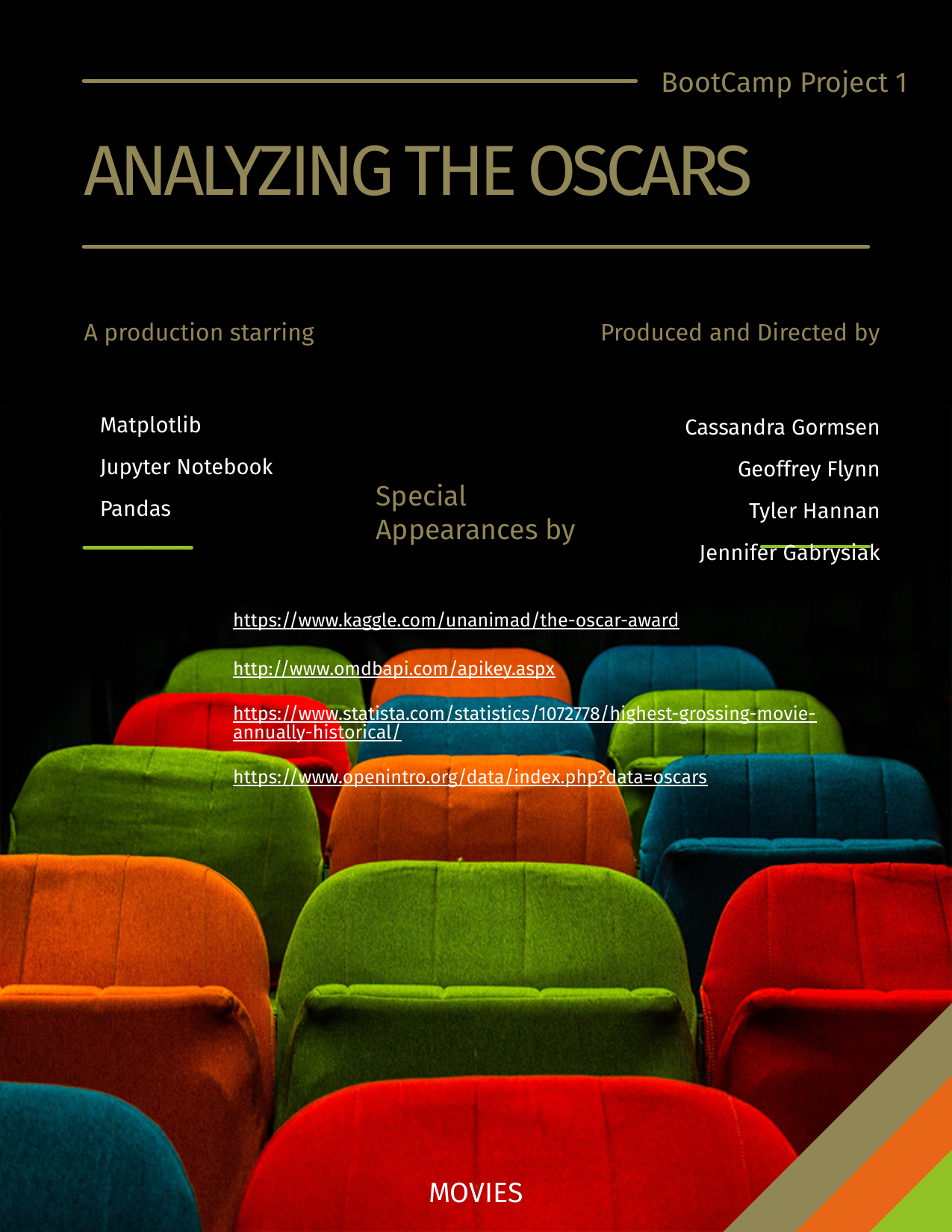

BootCamp Project 1
# ANALYZING THE OSCARS
A production starring
Produced and Directed by

Cassandra Gormsen
Geoffrey Flynn
Tyler Hannan
Jennifer Gabrysiak
Matplotlib
Jupyter Notebook
Pandas

Special Appearances by
https://www.kaggle.com/unanimad/the-oscar-award

http://www.omdbapi.com/apikey.aspx

https://www.statista.com/statistics/1072778/highest-grossing-movie-annually-historical/

https://www.openintro.org/data/index.php?data=oscars

MOVIES